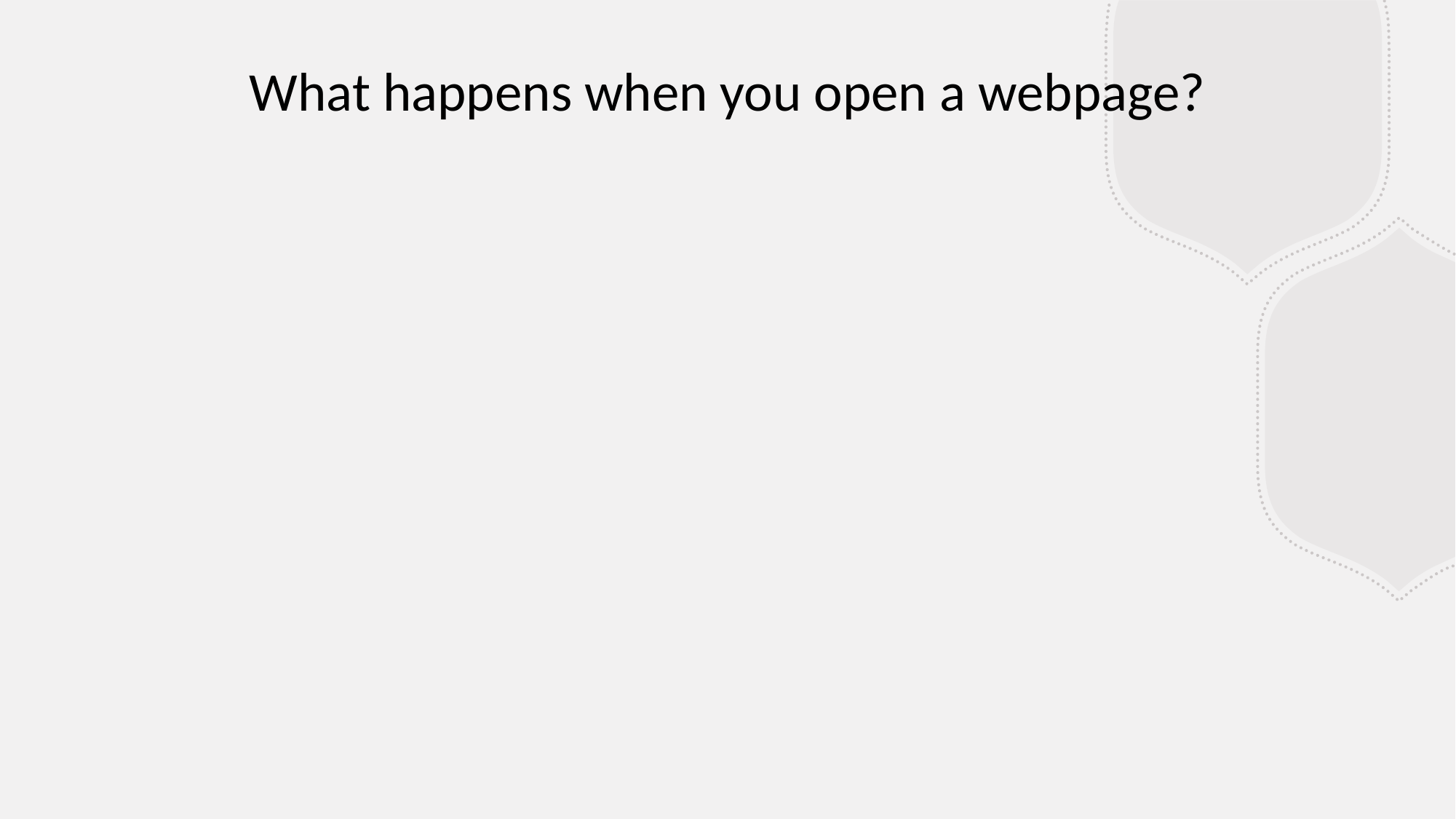

What happens when you open a webpage?